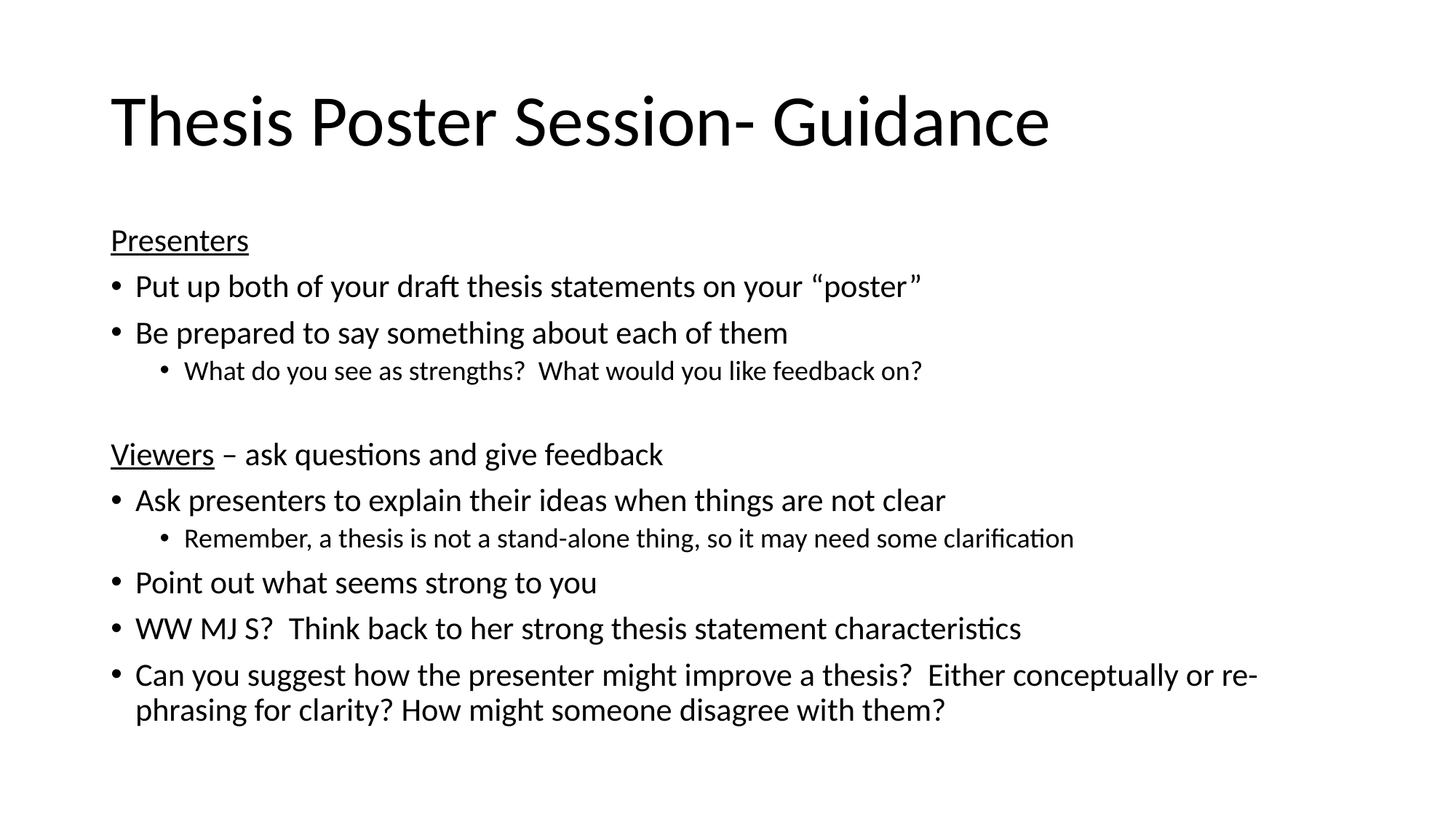

# Thesis Poster Session- Guidance
Presenters
Put up both of your draft thesis statements on your “poster”
Be prepared to say something about each of them
What do you see as strengths?  What would you like feedback on?

Viewers – ask questions and give feedback
Ask presenters to explain their ideas when things are not clear
Remember, a thesis is not a stand-alone thing, so it may need some clarification
Point out what seems strong to you
WW MJ S?  Think back to her strong thesis statement characteristics
Can you suggest how the presenter might improve a thesis?  Either conceptually or re-phrasing for clarity? How might someone disagree with them?